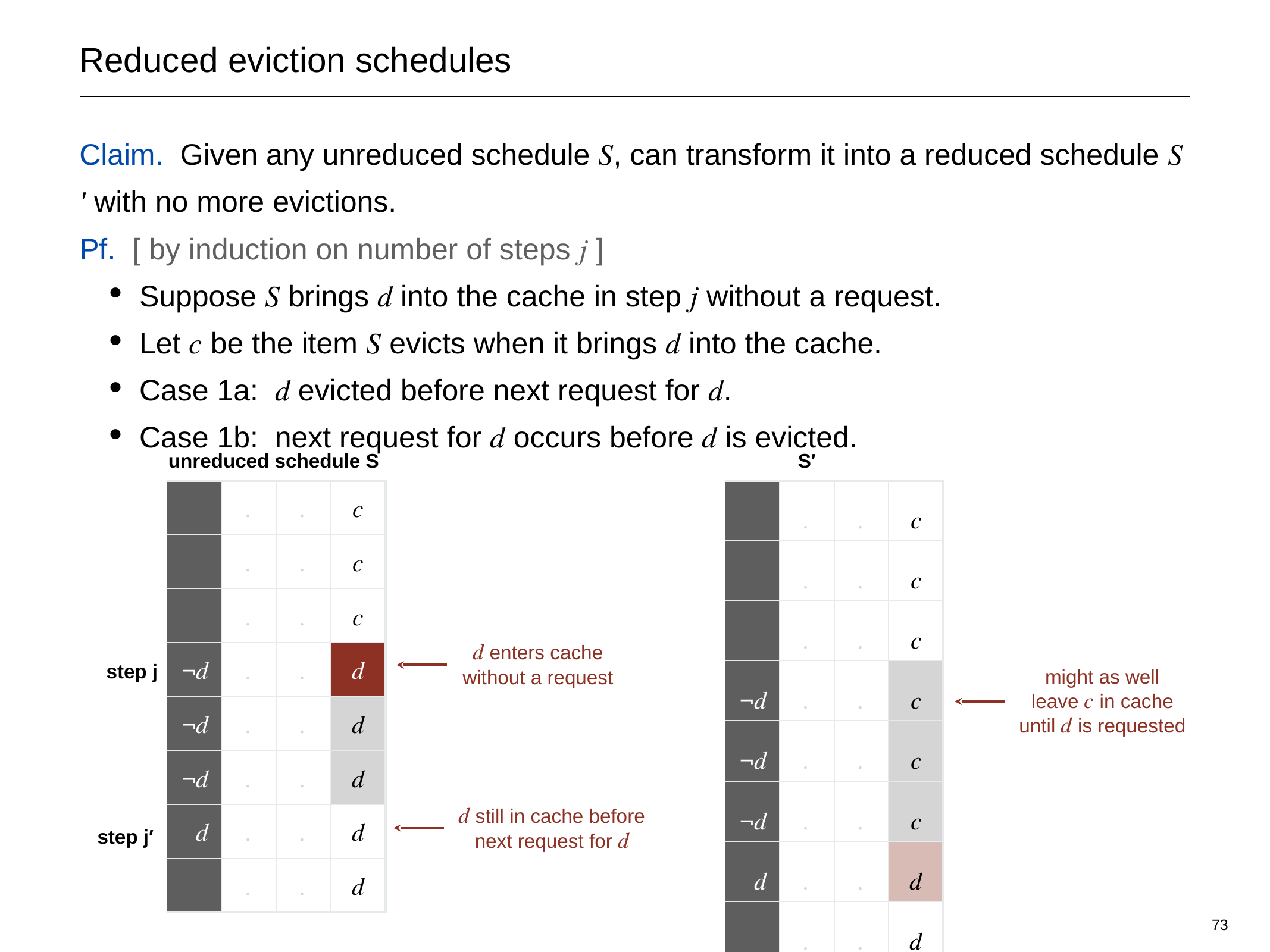

# Reduced eviction schedules

Claim.  Given any unreduced schedule S, can transform it into a reduced schedule S′ with no more evictions.
Pf.  [ by induction on number of steps j ]
Suppose S brings d into the cache in step j without a request.
Let c be the item S evicts when it brings d into the cache.
Case 1a:  d evicted before next request for d.
Case 1b:  next request for d occurs before d is evicted.
unreduced schedule S
|  | . | . | c |
| --- | --- | --- | --- |
|  | . | . | c |
|  | . | . | c |
| ¬d | . | . | d |
| ¬d | . | . | d |
| ¬d | . | . | d |
| d | . | . | d |
|  | . | . | d |
d enters cache
without a request
step j

d still in cache before
next request for d
step j′

S′
|  | . | . | c |
| --- | --- | --- | --- |
|  | . | . | c |
|  | . | . | c |
| ¬d | . | . | c |
| ¬d | . | . | c |
| ¬d | . | . | c |
| d | . | . | d |
|  | . | . | d |
might as well
leave c in cache
until d is requested

73